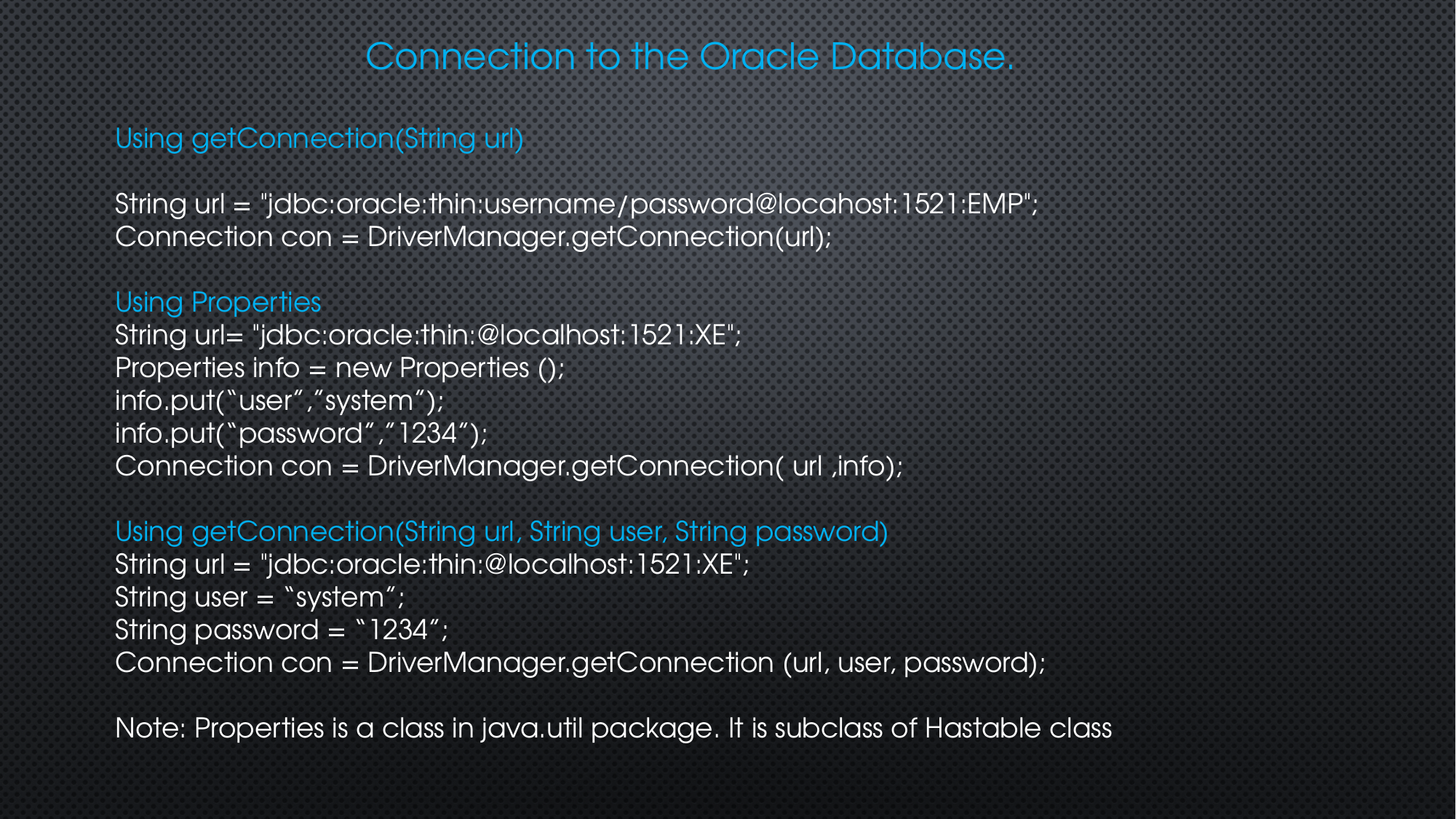

Connection to the Oracle Database.
Using getConnection(String url)

String url = "jdbc:oracle:thin:username/password@locahost:1521:EMP";
Connection con = DriverManager.getConnection(url);

Using Properties
String url= "jdbc:oracle:thin:@localhost:1521:XE";
Properties info = new Properties ();
info.put(“user”,”system”);
info.put(“password”,”1234”);
Connection con = DriverManager.getConnection( url ,info);

Using getConnection(String url, String user, String password)
String url = "jdbc:oracle:thin:@localhost:1521:XE";
String user = “system”;
String password = “1234”;
Connection con = DriverManager.getConnection (url, user, password);

Note: Properties is a class in java.util package. It is subclass of Hastable class